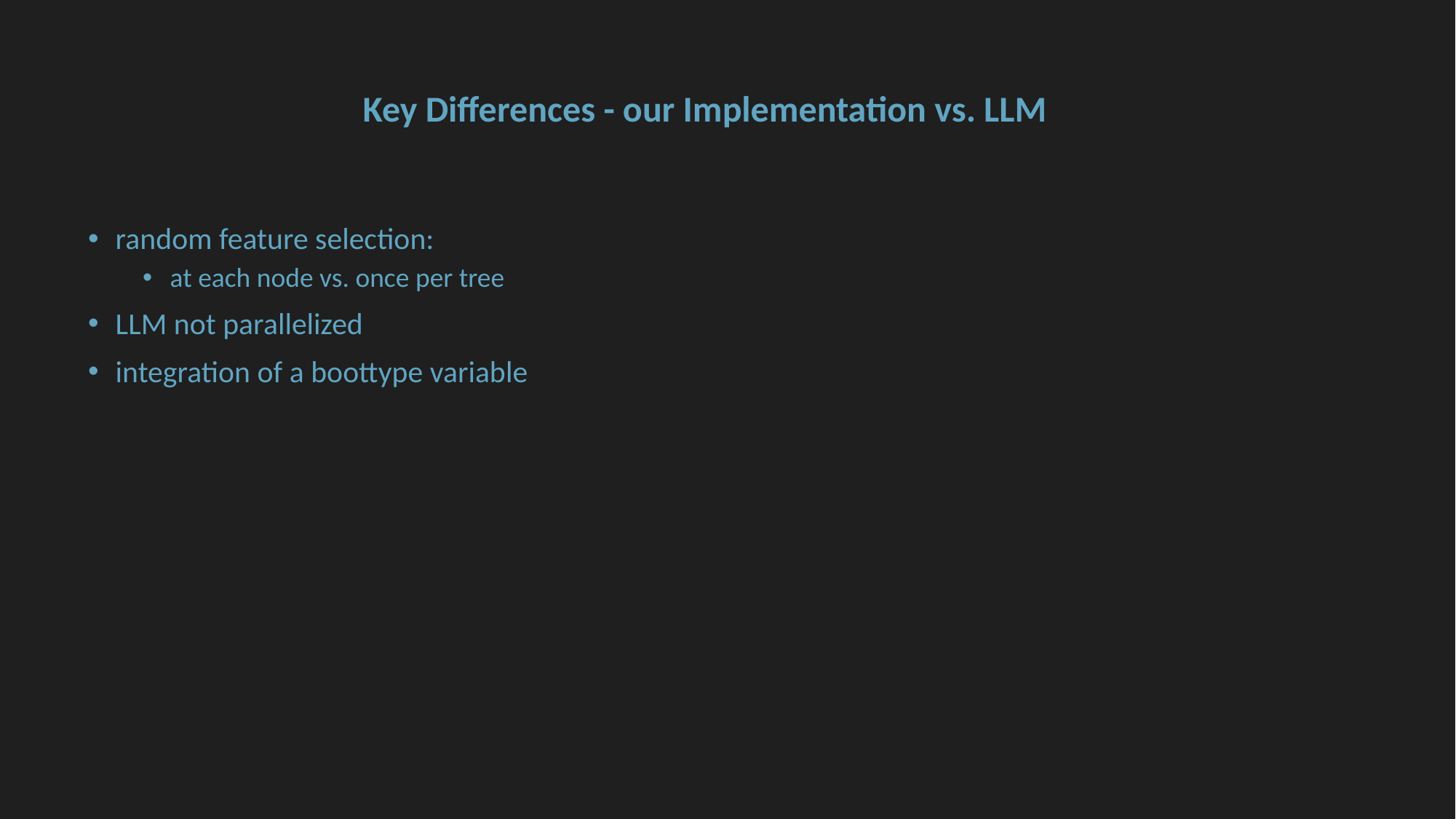

# Key Differences - our Implementation vs. LLM
random feature selection:
at each node vs. once per tree
LLM not parallelized
integration of a boottype variable